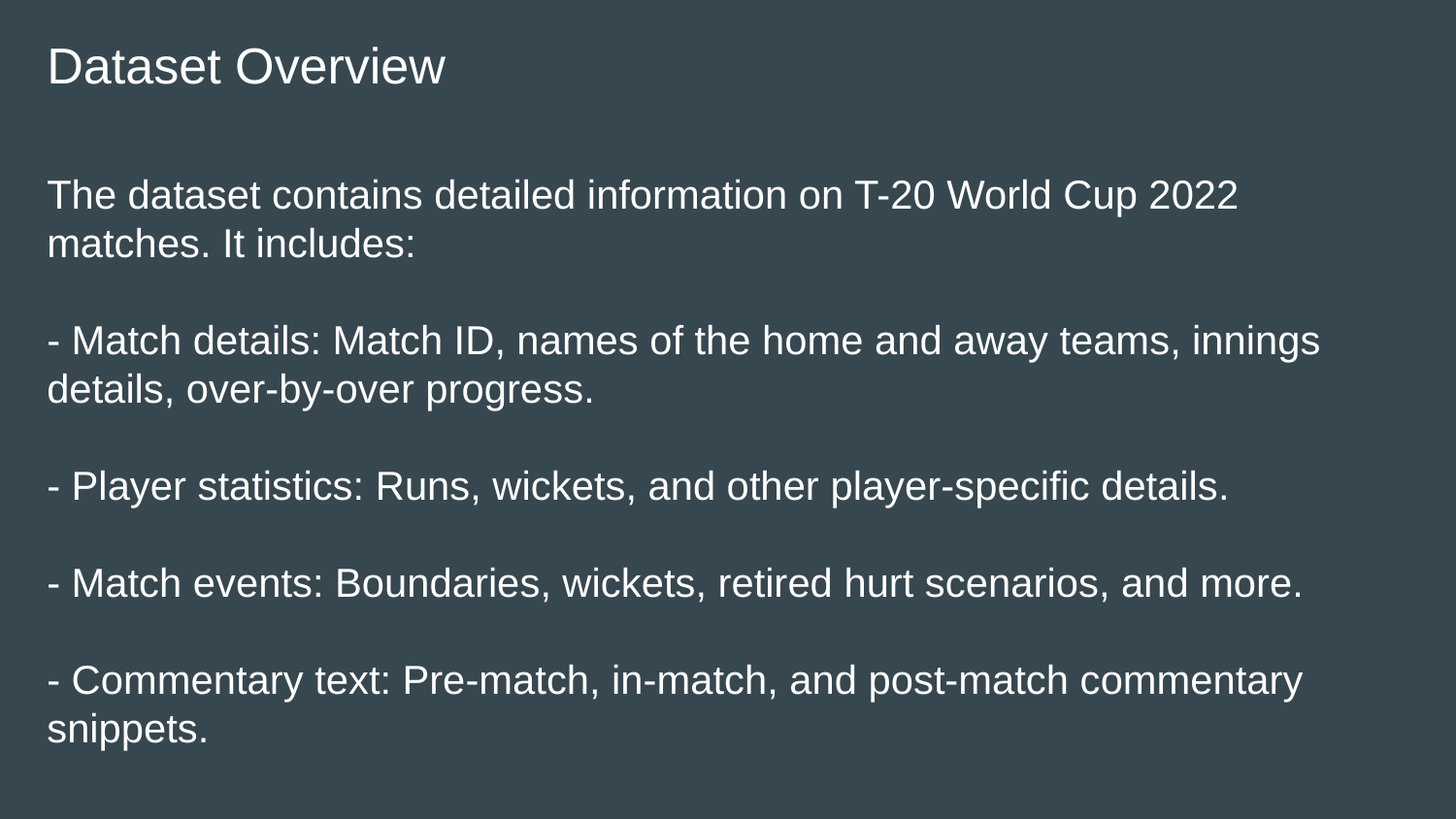

Dataset Overview

The dataset contains detailed information on T-20 World Cup 2022 matches. It includes:

- Match details: Match ID, names of the home and away teams, innings    details, over-by-over progress.

- Player statistics: Runs, wickets, and other player-specific details.

- Match events: Boundaries, wickets, retired hurt scenarios, and more.

- Commentary text: Pre-match, in-match, and post-match commentary snippets.